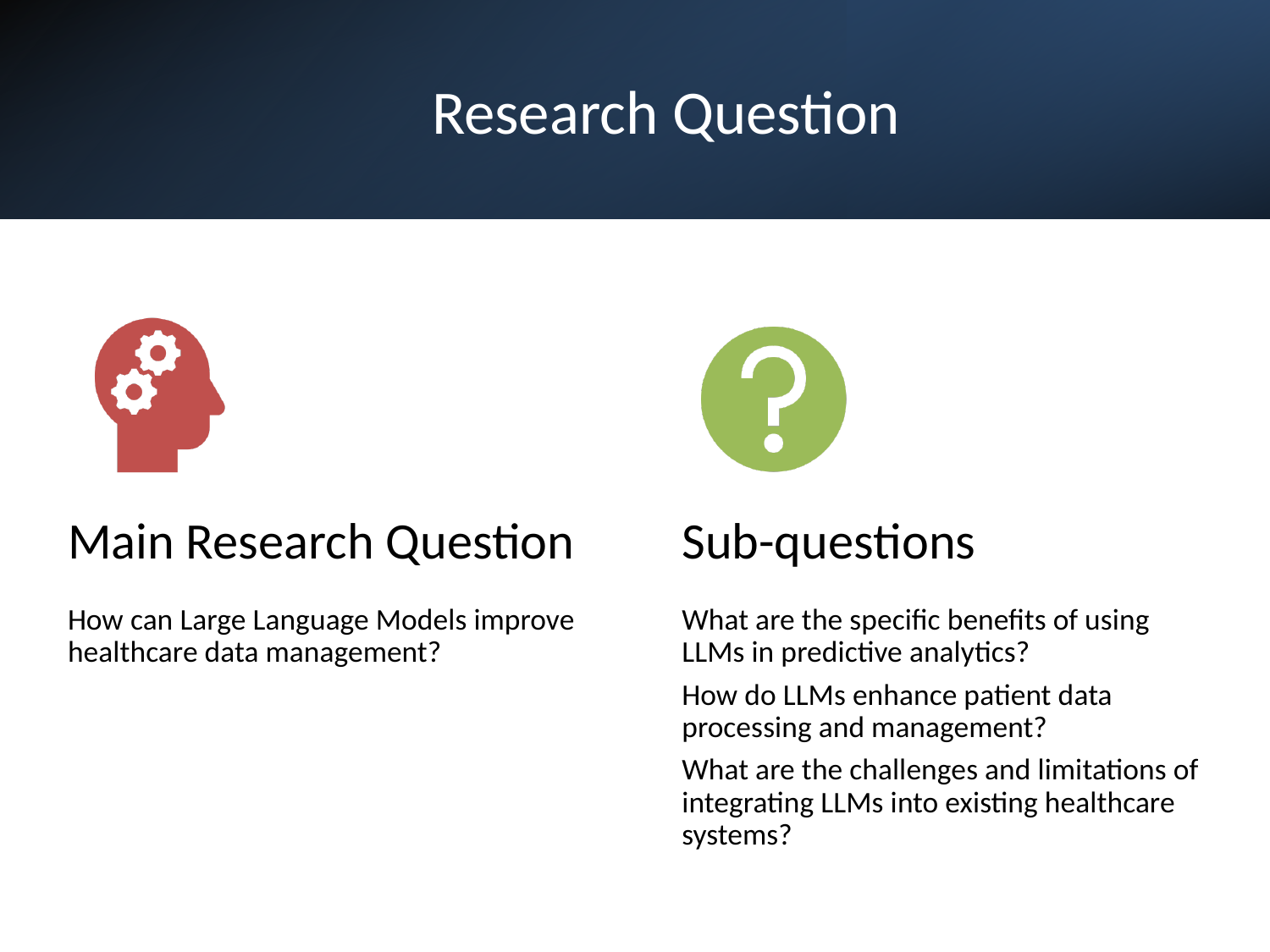

# Research Question
Main Research Question
How can Large Language Models improve healthcare data management?
Sub-questions
What are the specific benefits of using LLMs in predictive analytics?
How do LLMs enhance patient data processing and management?
What are the challenges and limitations of integrating LLMs into existing healthcare systems?